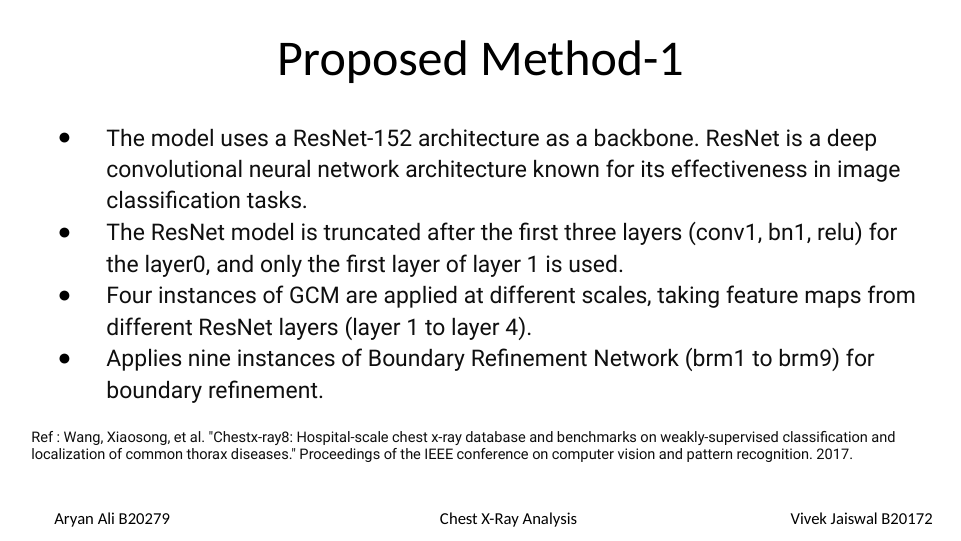

Proposed Method-1

The model uses a ResNet-152 architecture as a backbone. ResNet is a deep convolutional neural network architecture known for its effectiveness in image classification tasks.
The ResNet model is truncated after the first three layers (conv1, bn1, relu) for the layer0, and only the first layer of layer 1 is used.
Four instances of GCM are applied at different scales, taking feature maps from different ResNet layers (layer 1 to layer 4).
Applies nine instances of Boundary Refinement Network (brm1 to brm9) for boundary refinement.
Ref : Wang, Xiaosong, et al. "Chestx-ray8: Hospital-scale chest x-ray database and benchmarks on weakly-supervised classification and localization of common thorax diseases." Proceedings of the IEEE conference on computer vision and pattern recognition. 2017.
Aryan Ali B20279                                                                        Chest X-Ray Analysis                                                         Vivek Jaiswal B20172